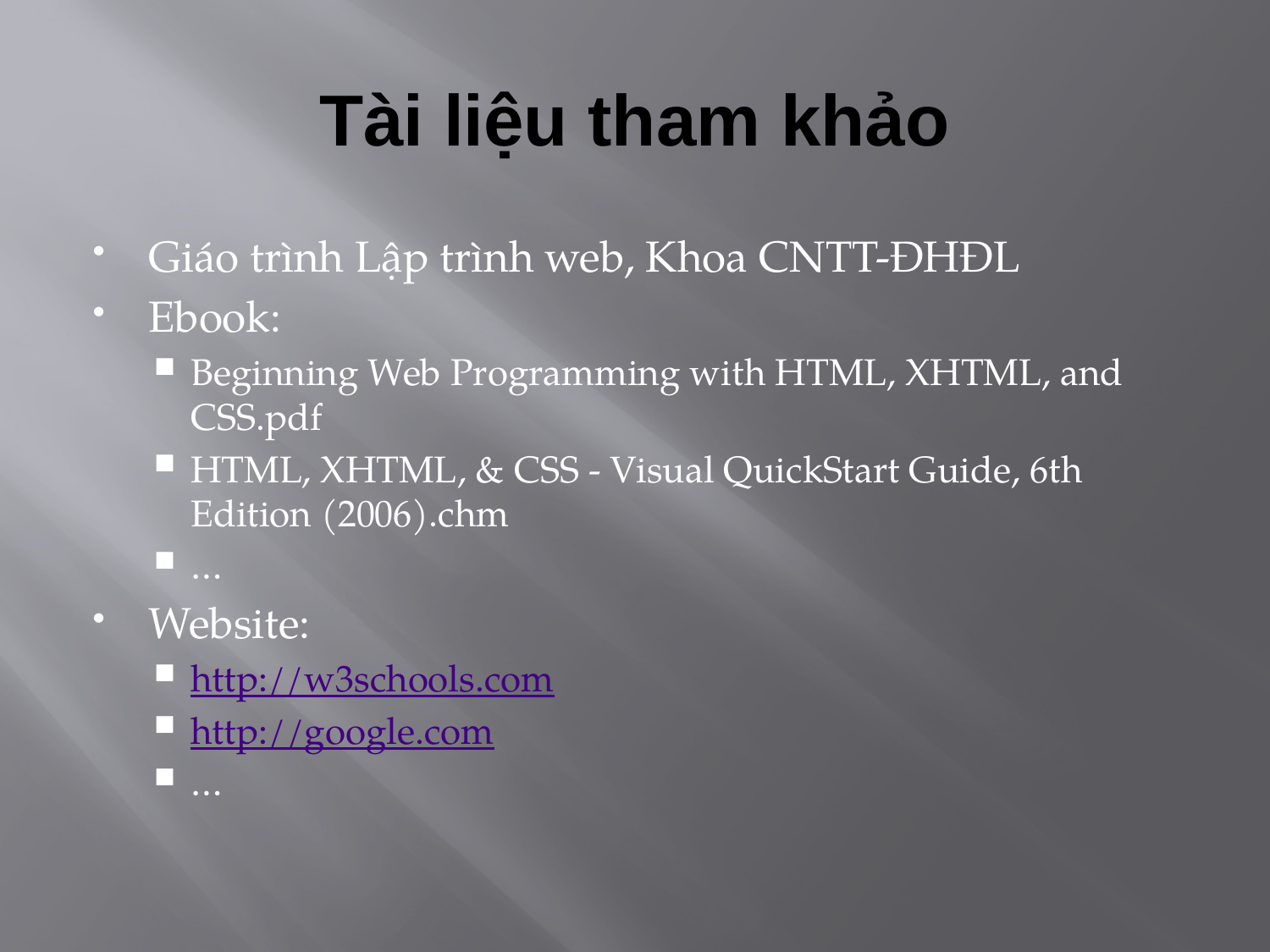

# Tài liệu tham khảo
Giáo trình Lập trình web, Khoa CNTT-ĐHĐL
Ebook:
Beginning Web Programming with HTML, XHTML, and CSS.pdf
HTML, XHTML, & CSS - Visual QuickStart Guide, 6th Edition (2006).chm
…
Website:
http://w3schools.com
http://google.com
…